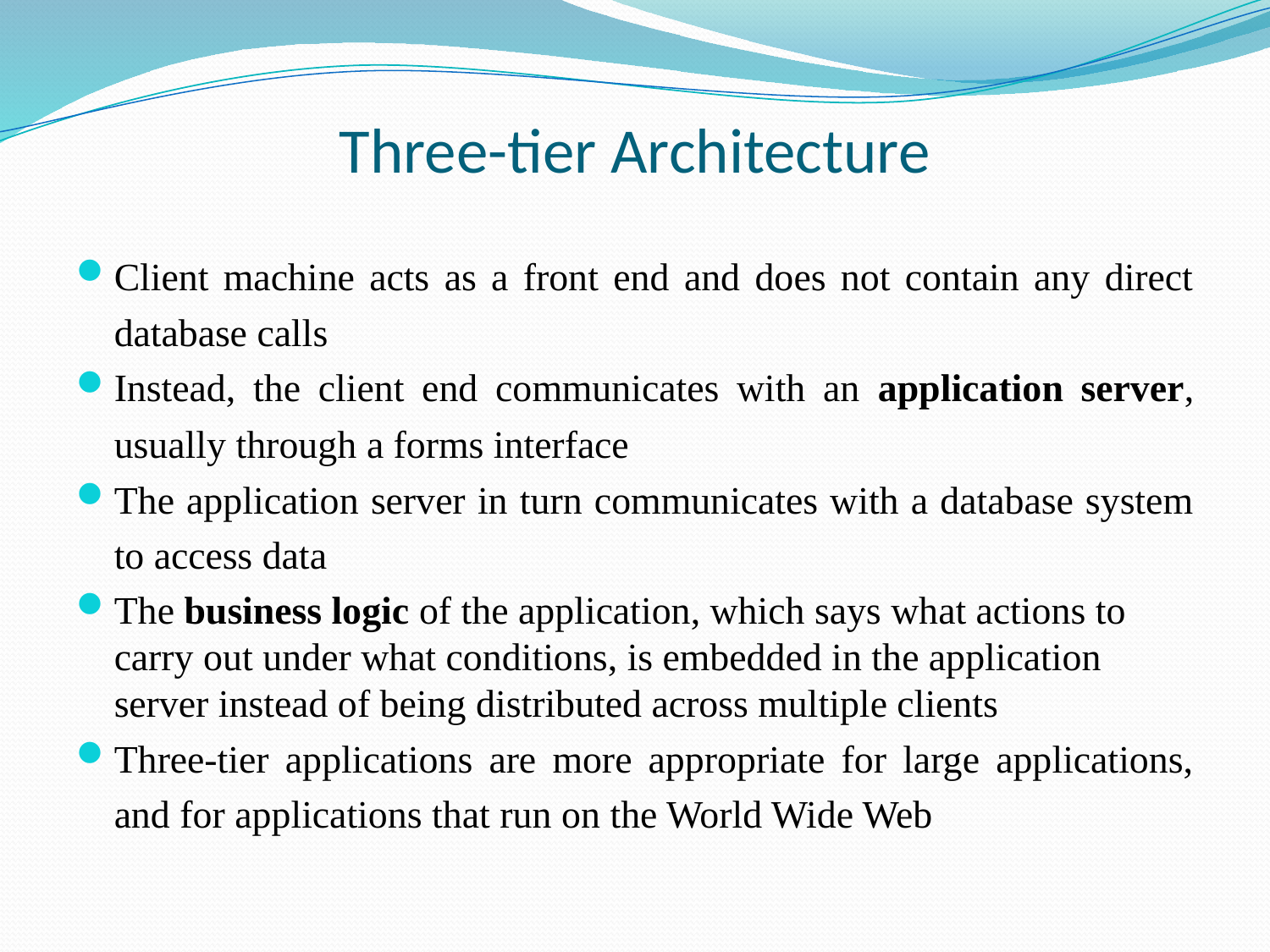

# Three-tier Architecture
Client machine acts as a front end and does not contain any direct database calls
Instead, the client end communicates with an application server, usually through a forms interface
The application server in turn communicates with a database system to access data
The business logic of the application, which says what actions to carry out under what conditions, is embedded in the application server instead of being distributed across multiple clients
Three-tier applications are more appropriate for large applications, and for applications that run on the World Wide Web